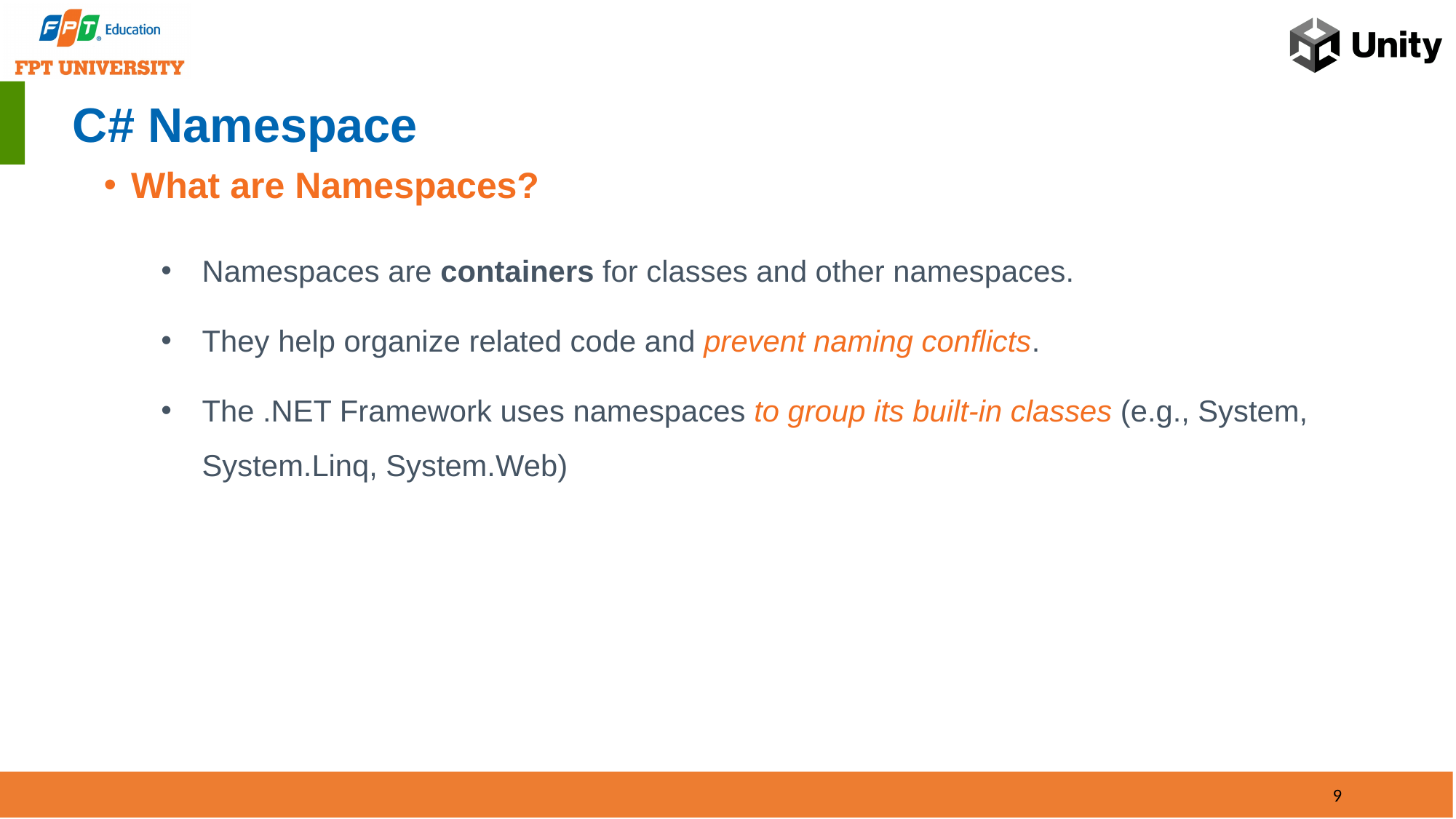

# C# Namespace
What are Namespaces?
Namespaces are containers for classes and other namespaces.
They help organize related code and prevent naming conflicts.
The .NET Framework uses namespaces to group its built-in classes (e.g., System, System.Linq, System.Web)
9